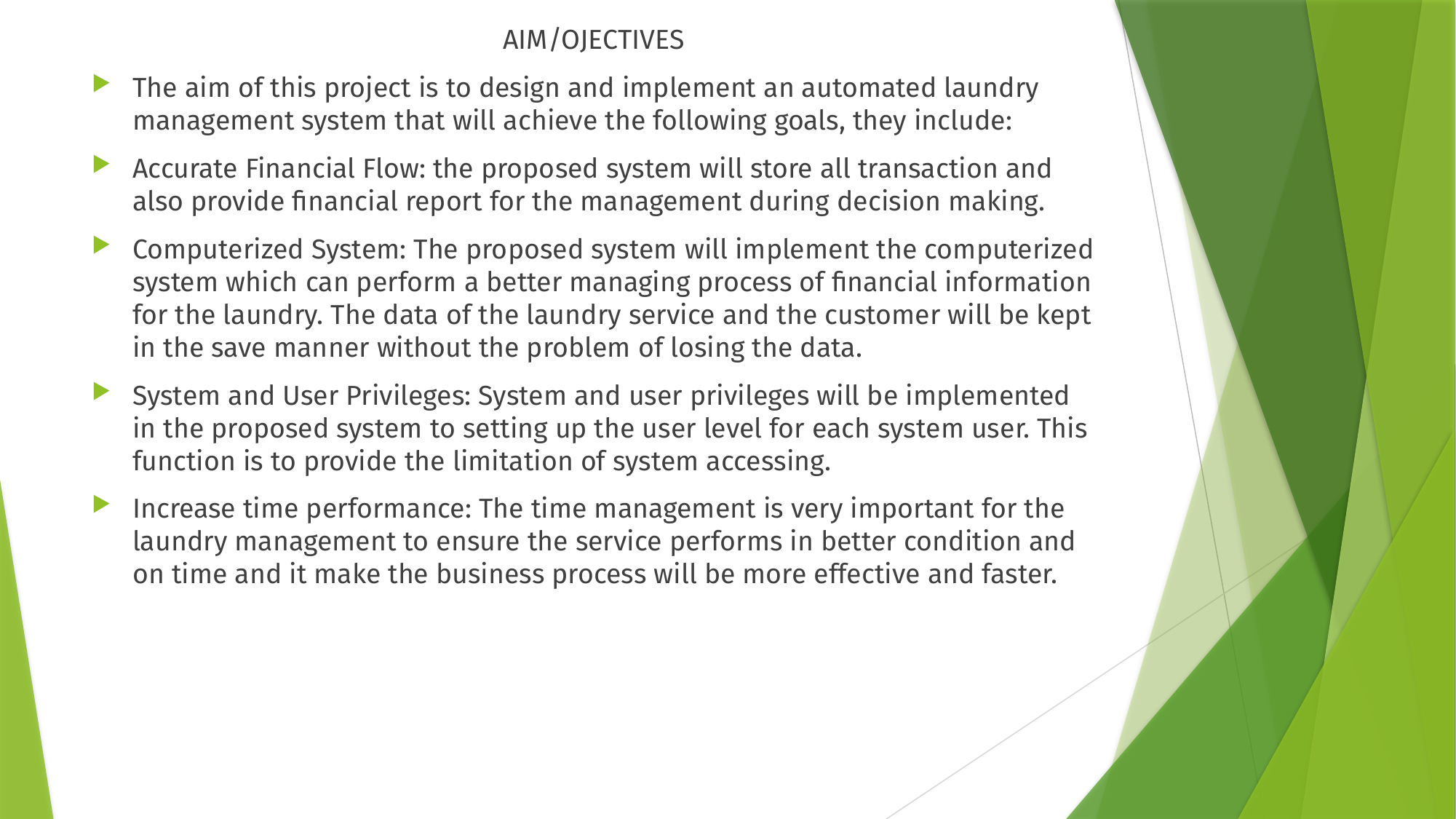

AIM/OJECTIVES
The aim of this project is to design and implement an automated laundry management system that will achieve the following goals, they include:
Accurate Financial Flow: the proposed system will store all transaction and also provide financial report for the management during decision making.
Computerized System: The proposed system will implement the computerized system which can perform a better managing process of financial information for the laundry. The data of the laundry service and the customer will be kept in the save manner without the problem of losing the data.
System and User Privileges: System and user privileges will be implemented in the proposed system to setting up the user level for each system user. This function is to provide the limitation of system accessing.
Increase time performance: The time management is very important for the laundry management to ensure the service performs in better condition and on time and it make the business process will be more effective and faster.